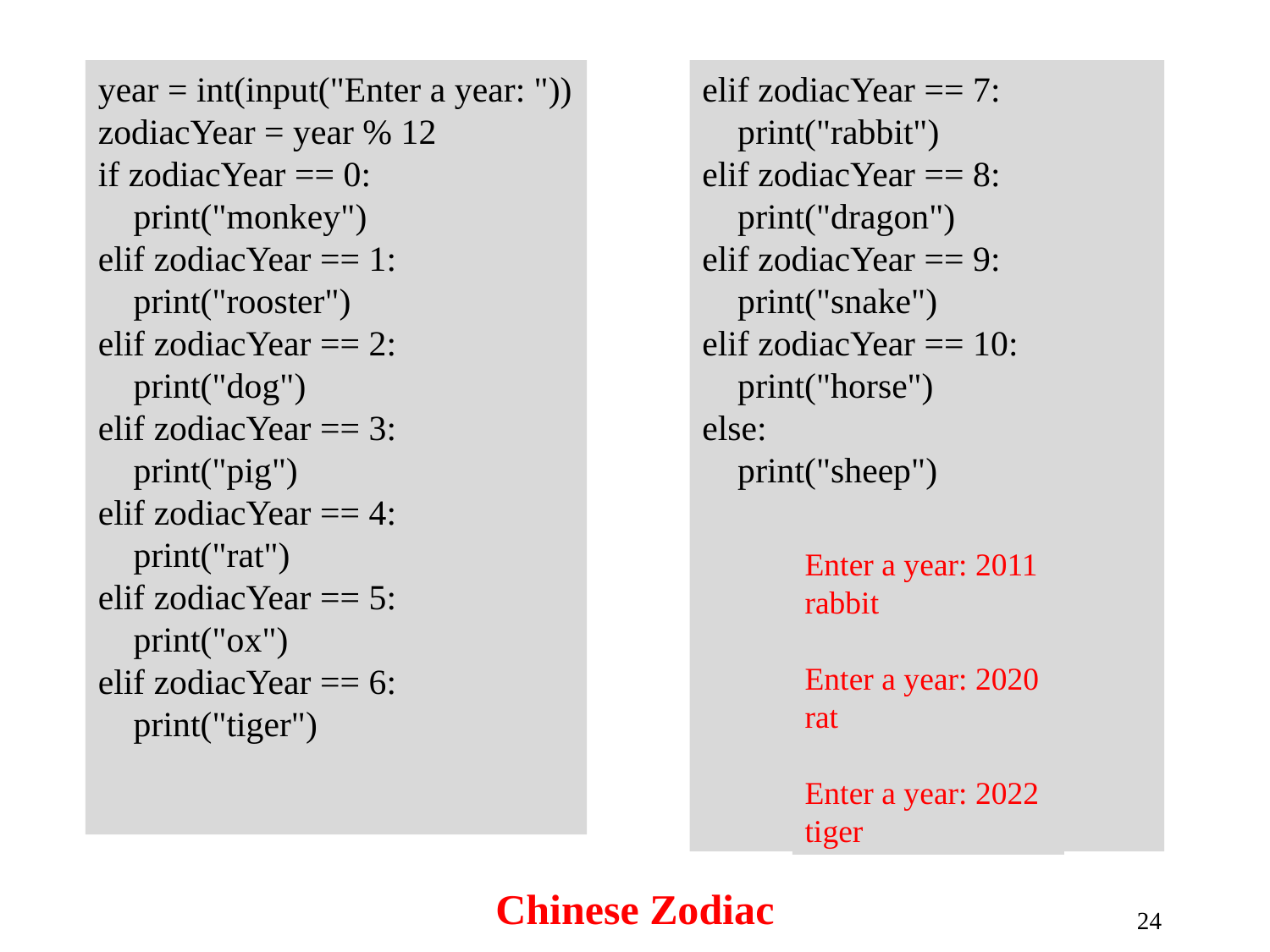

year = int(input("Enter a year: "))
zodiacYear = year % 12
if zodiacYear == 0:
    print("monkey")
elif zodiacYear == 1:
    print("rooster")
elif zodiacYear == 2:
    print("dog")
elif zodiacYear == 3:
    print("pig")
elif zodiacYear == 4:
    print("rat")
elif zodiacYear == 5:
    print("ox")
elif zodiacYear == 6:
    print("tiger")

elif zodiacYear == 7:
    print("rabbit")
elif zodiacYear == 8:
    print("dragon")
elif zodiacYear == 9:
    print("snake")
elif zodiacYear == 10:
    print("horse")
else:
    print("sheep")

Enter a year: 2011
rabbit

Enter a year: 2020
rat

Enter a year: 2022
tiger
Chinese Zodiac
24